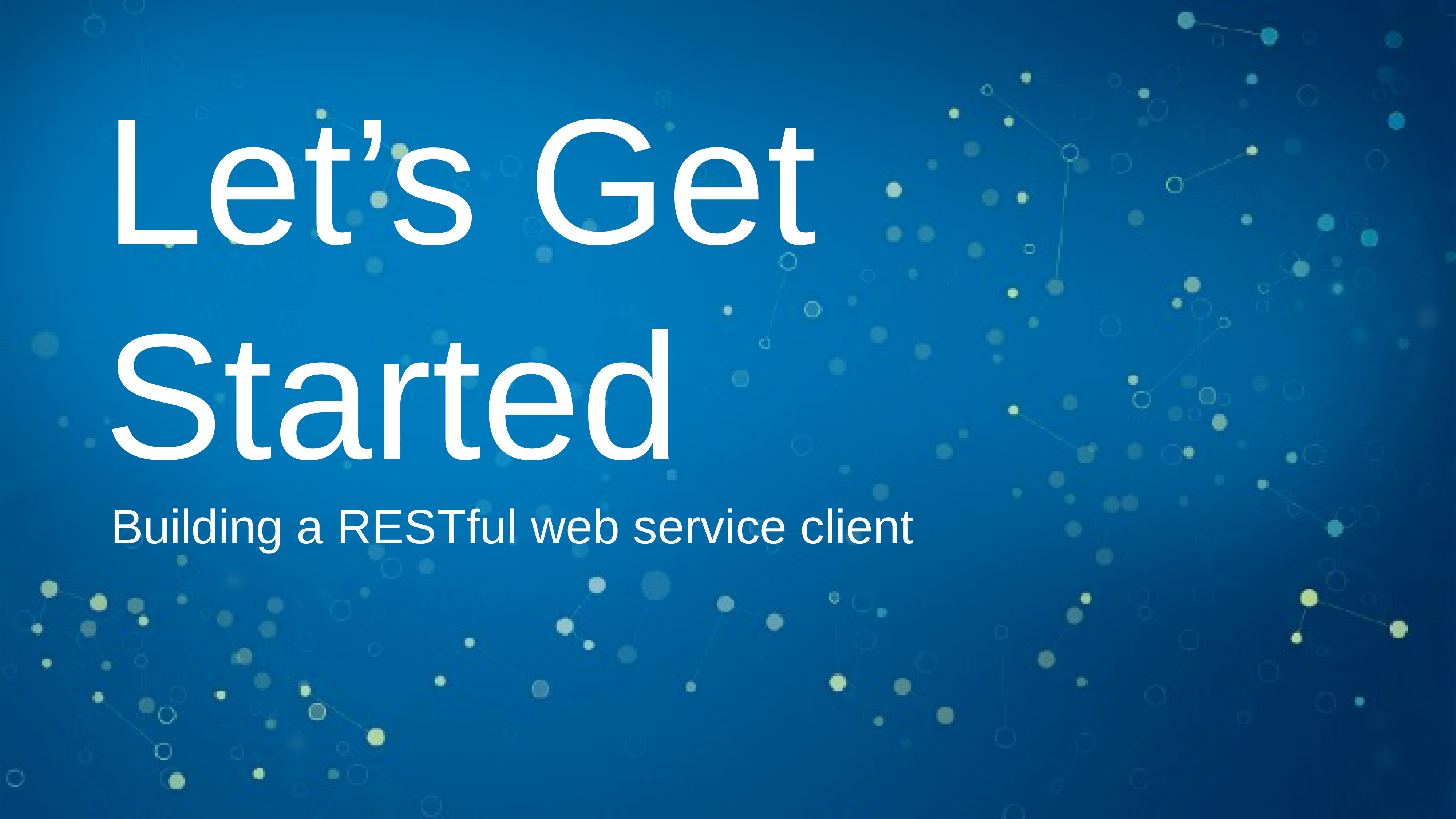

# Let’s Get Started
Building a RESTful web service client